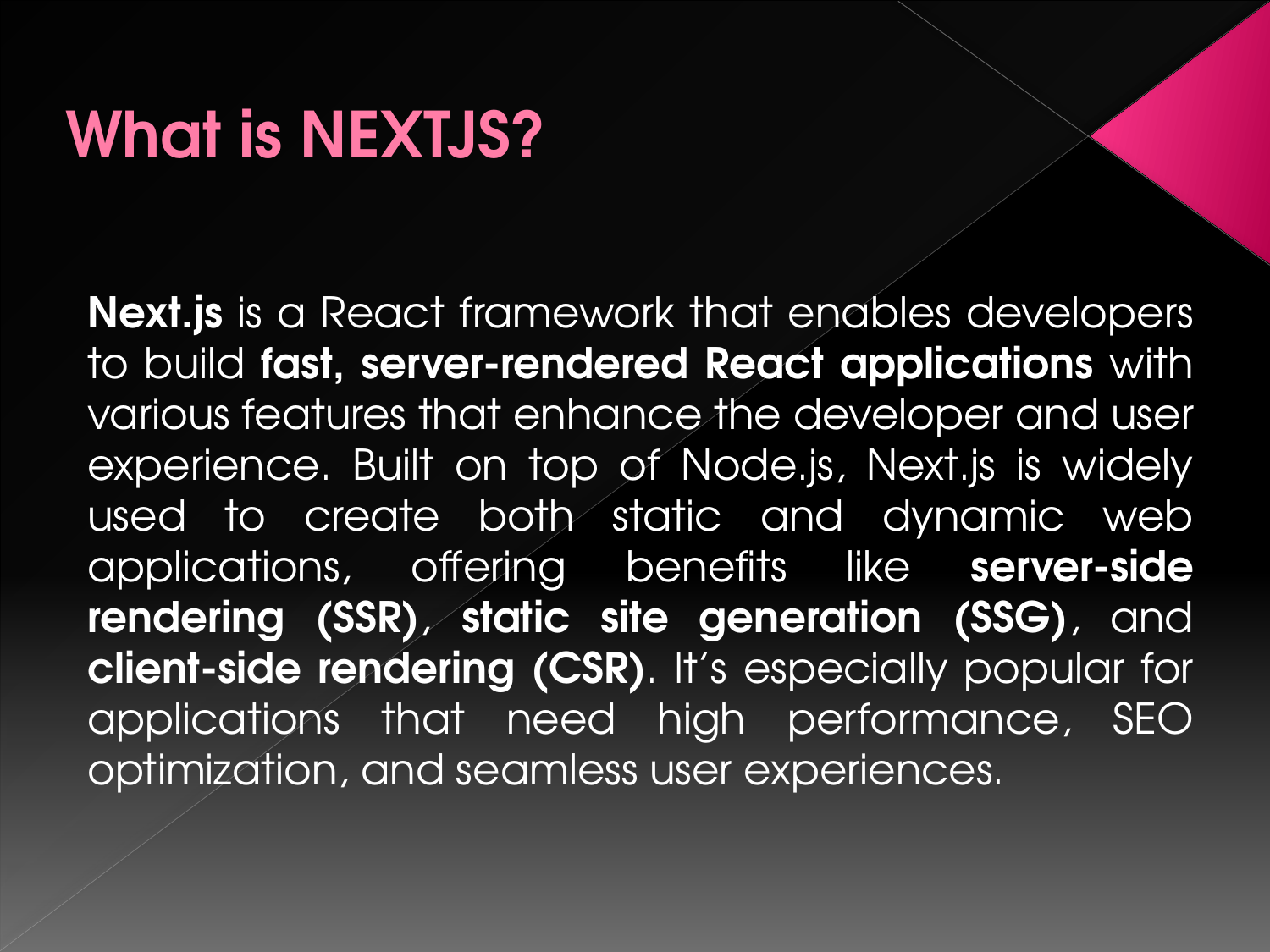

# What is NEXTJS?
Next.js is a React framework that enables developers to build fast, server-rendered React applications with various features that enhance the developer and user experience. Built on top of Node.js, Next.js is widely used to create both static and dynamic web applications, offering benefits like server-side rendering (SSR), static site generation (SSG), and client-side rendering (CSR). It’s especially popular for applications that need high performance, SEO optimization, and seamless user experiences.